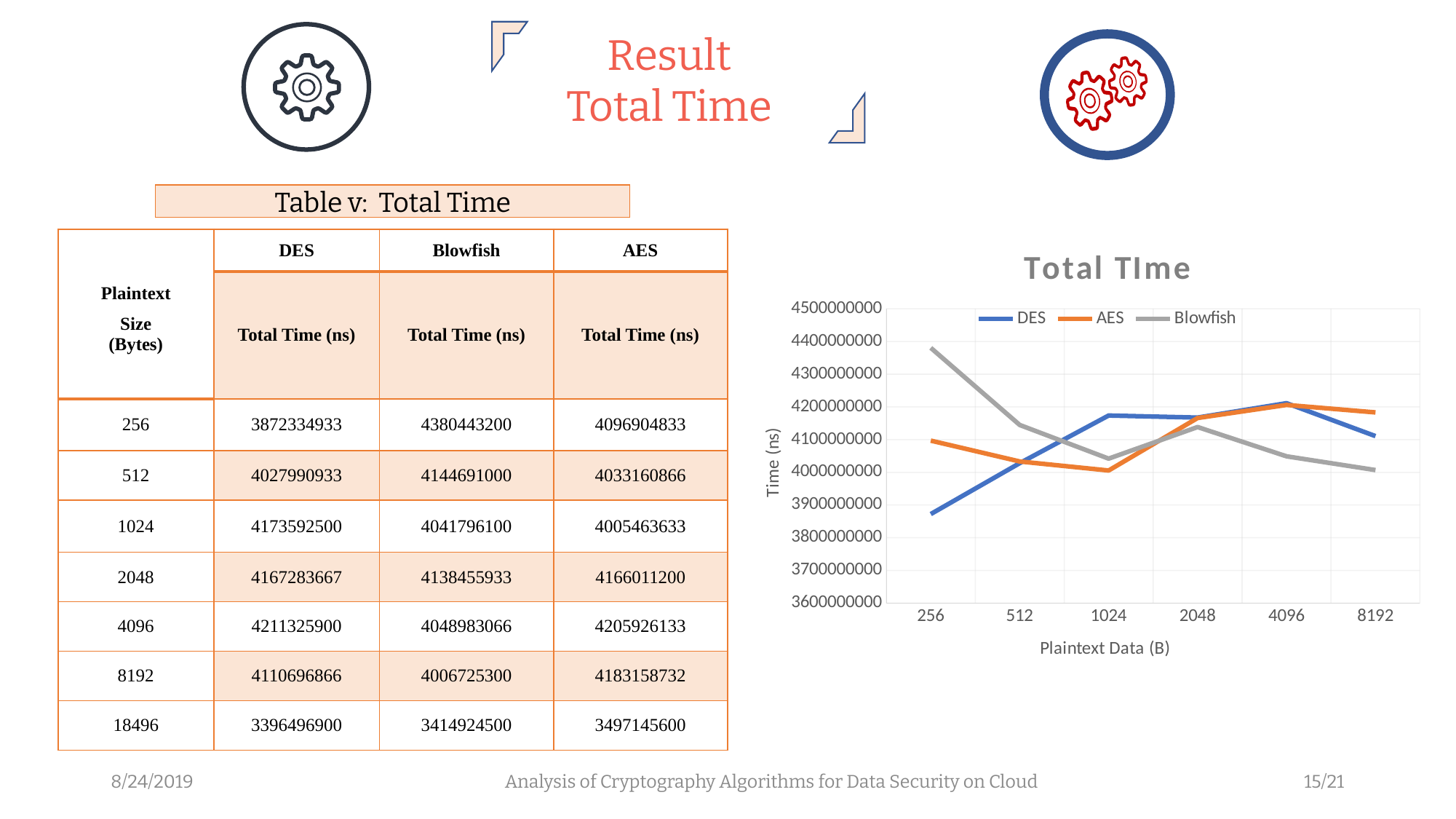

Result
Total Time

Table v:  Total Time

### Chart: Total TIme

| Category | DES | AES | Blowfish |
|---|---|---|---|
| 256 | 3872334933.0 | 4096904833.0 | 4380443200.0 |
| 512 | 4027990933.0 | 4033160866.0 | 4144691000.0 |
| 1024 | 4173592500.0 | 4005463633.0 | 4041796100.0 |
| 2048 | 4167283667.0 | 4166011200.0 | 4138455933.0 |
| 4096 | 4211325900.0 | 4205926133.0 | 4048983066.0 |
| 8192 | 4110696866.0 | 4183158732.0 | 4006725300.0 |
| Plaintext Size (Bytes) | DES | Blowfish | AES |
| --- | --- | --- | --- |
|  | Total Time (ns) | Total Time (ns) | Total Time (ns) |
| 256 | 3872334933 | 4380443200 | 4096904833 |
| 512 | 4027990933 | 4144691000 | 4033160866 |
| 1024 | 4173592500 | 4041796100 | 4005463633 |
| 2048 | 4167283667 | 4138455933 | 4166011200 |
| 4096 | 4211325900 | 4048983066 | 4205926133 |
| 8192 | 4110696866 | 4006725300 | 4183158732 |
| 18496 | ‭3396496900‬ | ‭3414924500‬ | ‭3497145600‬ |
8/24/2019
Analysis of Cryptography Algorithms for Data Security on Cloud
15/21